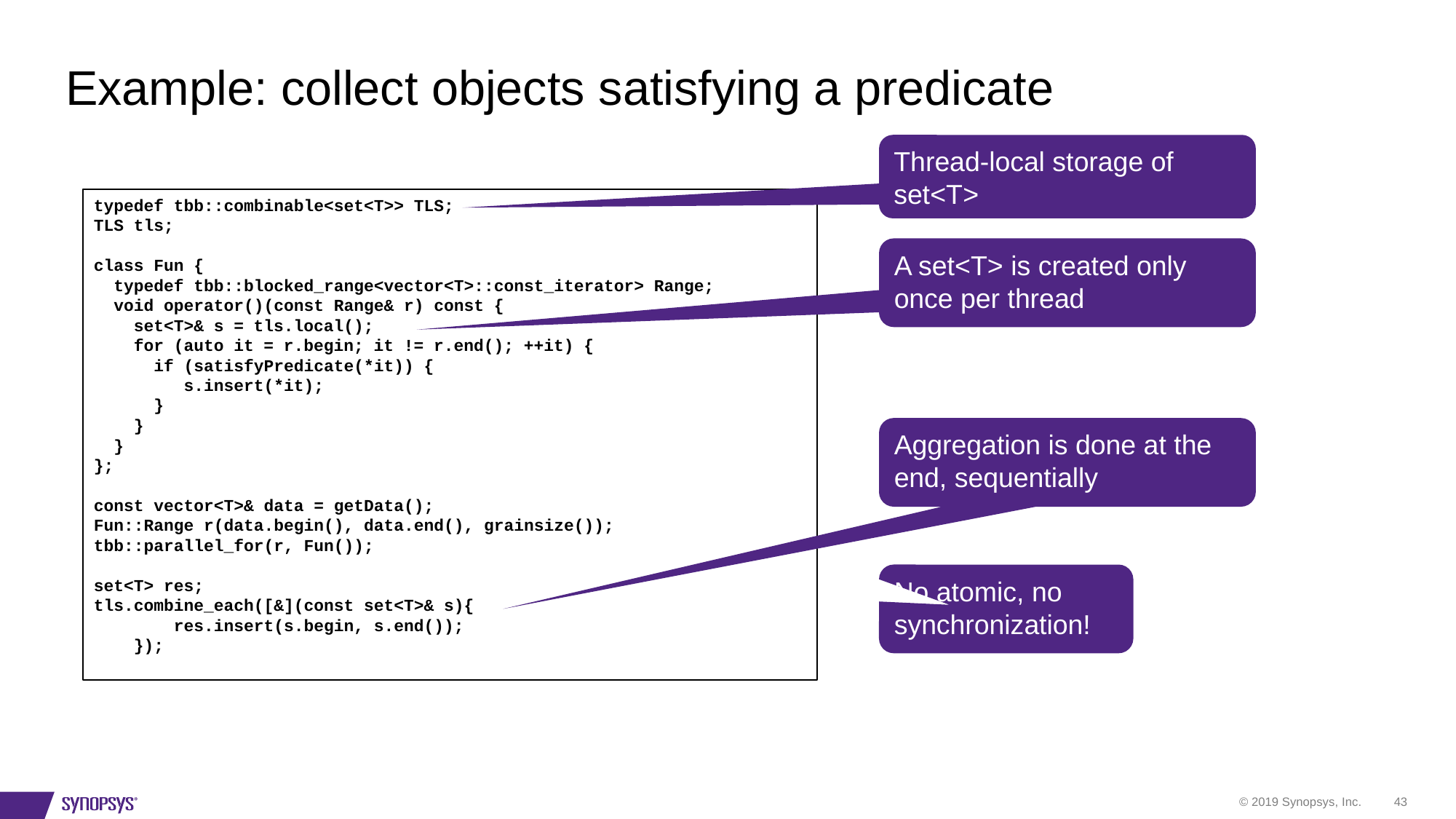

# Example: collect objects satisfying a predicate
Thread-local storage of set<T>
typedef tbb::combinable<set<T>> TLS;
TLS tls;

class Fun {
  typedef tbb::blocked_range<vector<T>::const_iterator> Range;
  void operator()(const Range& r) const {
    set<T>& s = tls.local();
    for (auto it = r.begin; it != r.end(); ++it) {
      if (satisfyPredicate(*it)) {
         s.insert(*it);
      }
    }
  }
};

const vector<T>& data = getData();
Fun::Range r(data.begin(), data.end(), grainsize());
tbb::parallel_for(r, Fun());

set<T> res;
tls.combine_each([&](const set<T>& s){
        res.insert(s.begin, s.end());
    });

A set<T> is created only once per thread
Aggregation is done at the end, sequentially
No atomic, no synchronization!